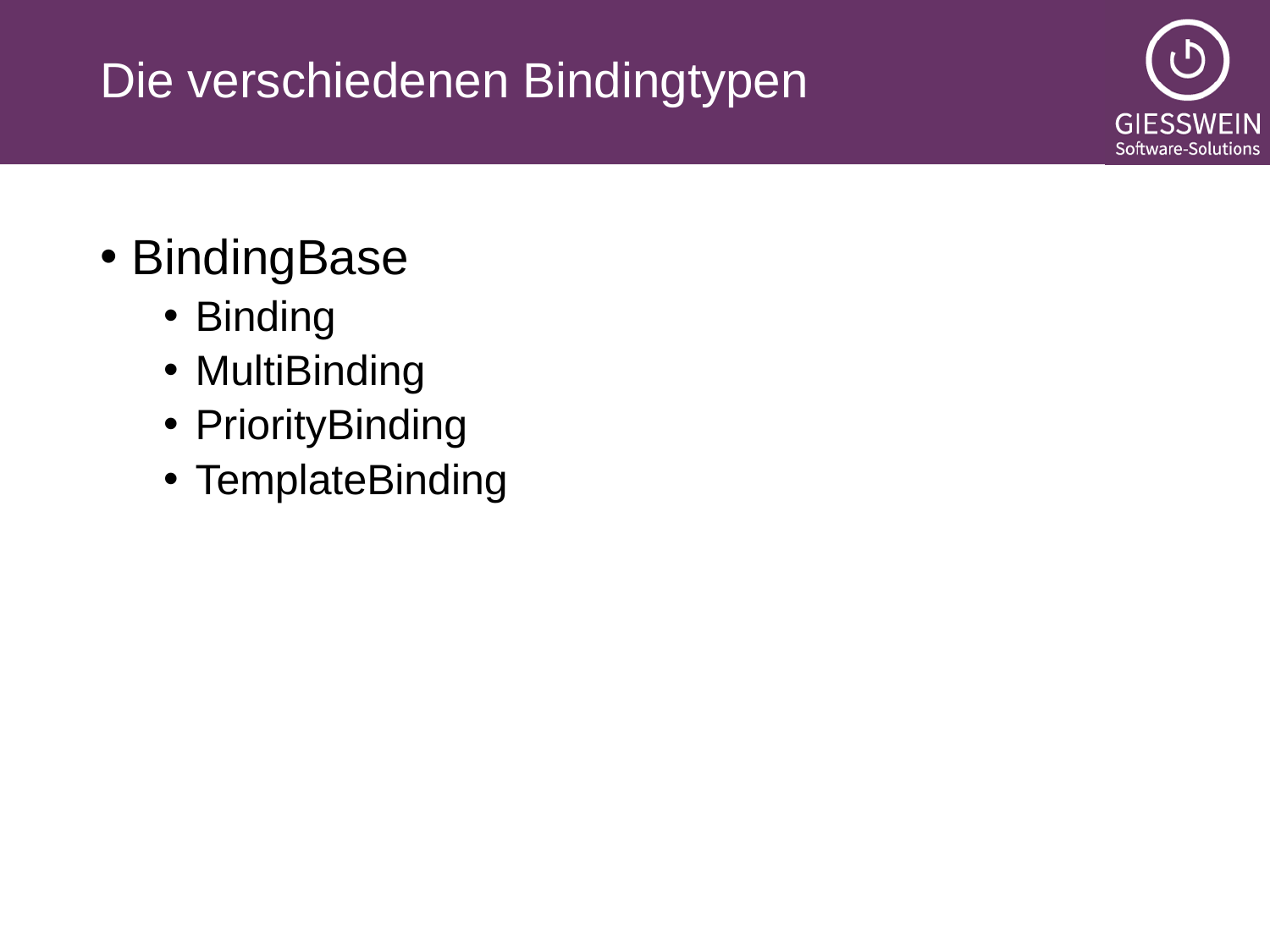

# Die verschiedenen Bindingtypen
BindingBase
Binding
MultiBinding
PriorityBinding
TemplateBinding